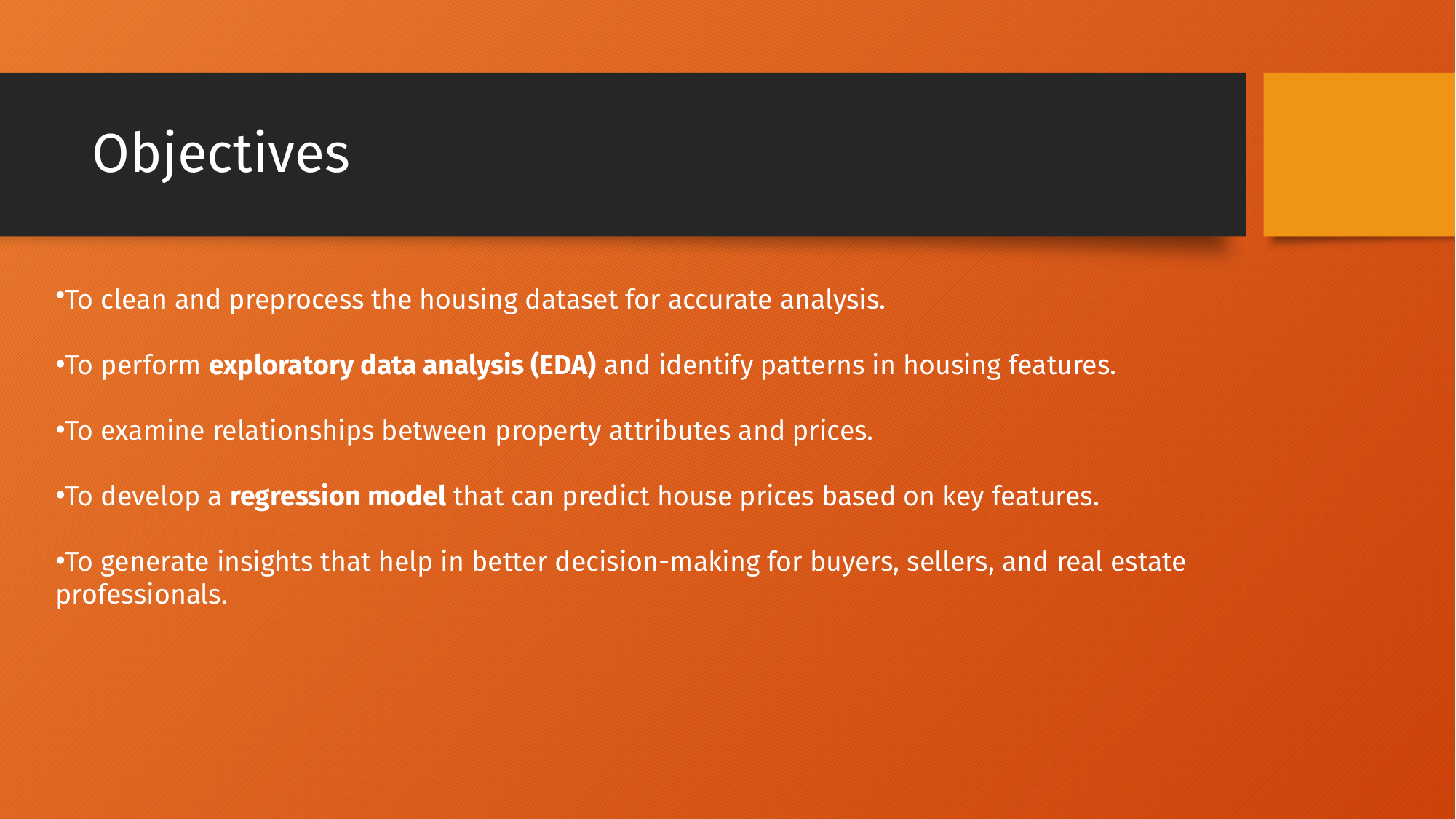

# Objectives
To clean and preprocess the housing dataset for accurate analysis.

To perform exploratory data analysis (EDA) and identify patterns in housing features.

To examine relationships between property attributes and prices.

To develop a regression model that can predict house prices based on key features.

To generate insights that help in better decision-making for buyers, sellers, and real estate professionals.